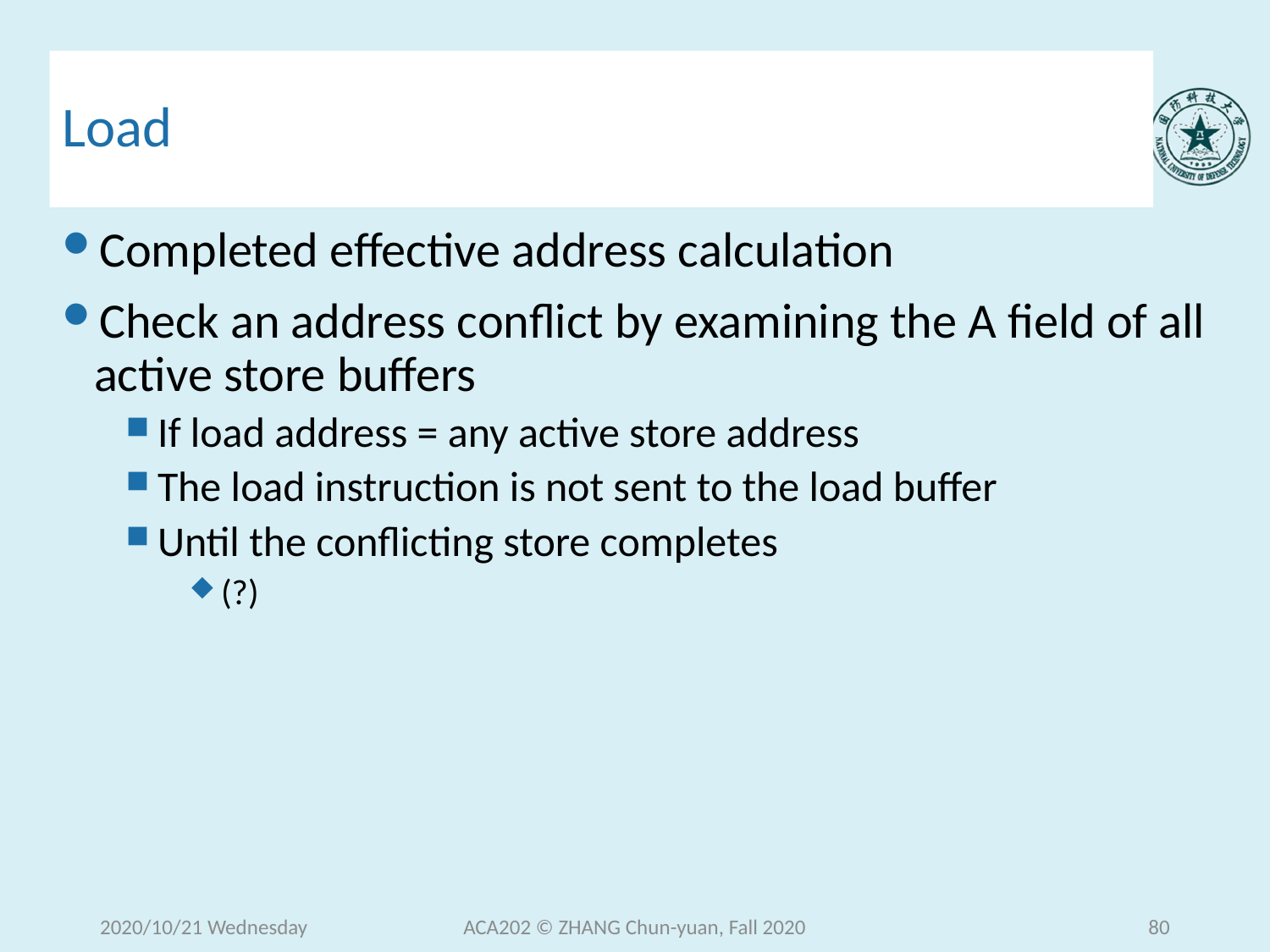

# Load
Completed effective address calculation
Check an address conflict by examining the A field of all active store buffers
If load address = any active store address
The load instruction is not sent to the load buffer
Until the conflicting store completes
(?)
2020/10/21 Wednesday
ACA202 © ZHANG Chun-yuan, Fall 2020
80